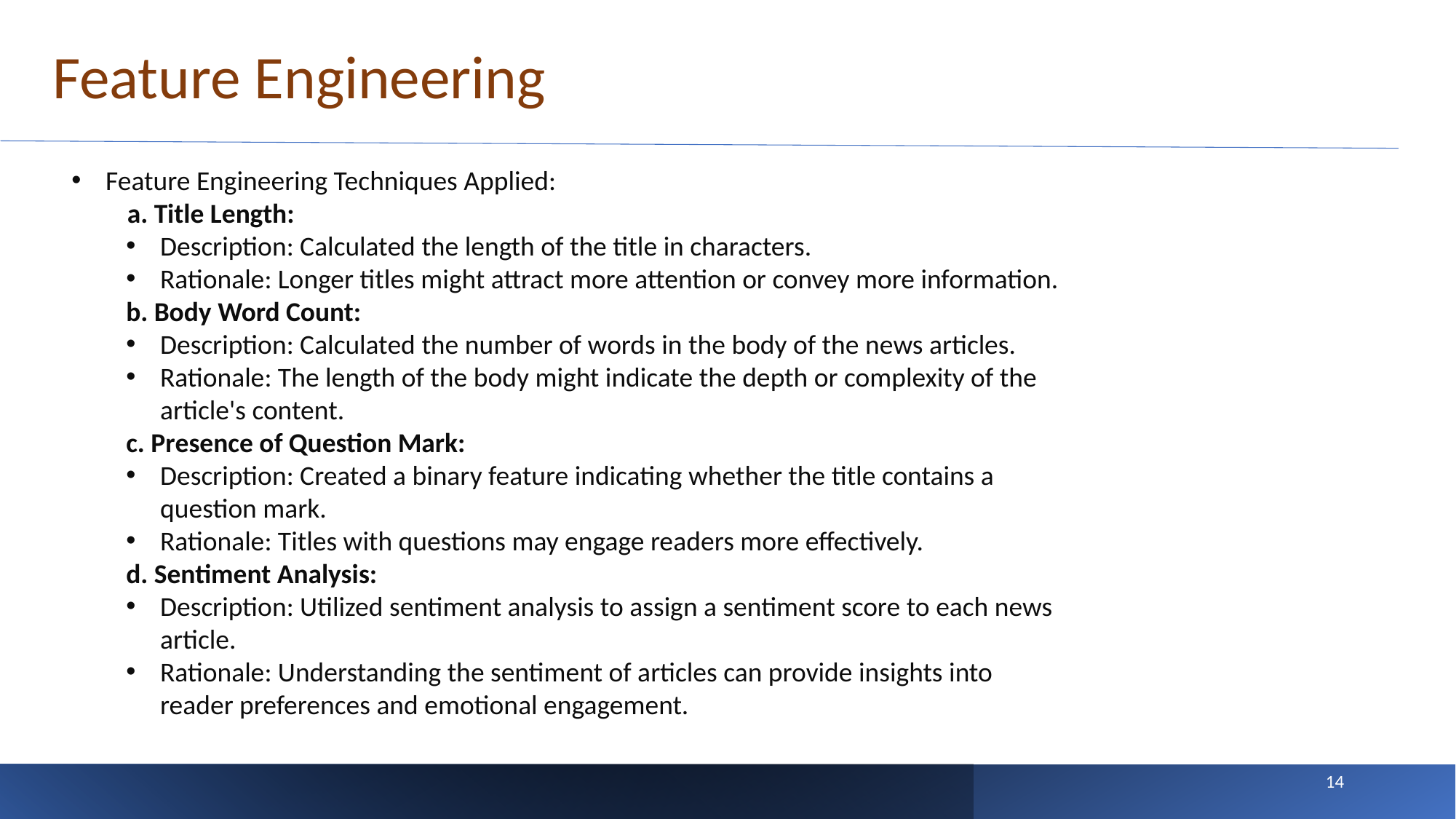

Feature Engineering
Feature Engineering Techniques Applied:
         a. Title Length:
Description: Calculated the length of the title in characters.
Rationale: Longer titles might attract more attention or convey more information.
b. Body Word Count:
Description: Calculated the number of words in the body of the news articles.
Rationale: The length of the body might indicate the depth or complexity of the article's content.
c. Presence of Question Mark:
Description: Created a binary feature indicating whether the title contains a question mark.
Rationale: Titles with questions may engage readers more effectively.
d. Sentiment Analysis:
Description: Utilized sentiment analysis to assign a sentiment score to each news article.
Rationale: Understanding the sentiment of articles can provide insights into reader preferences and emotional engagement.

14